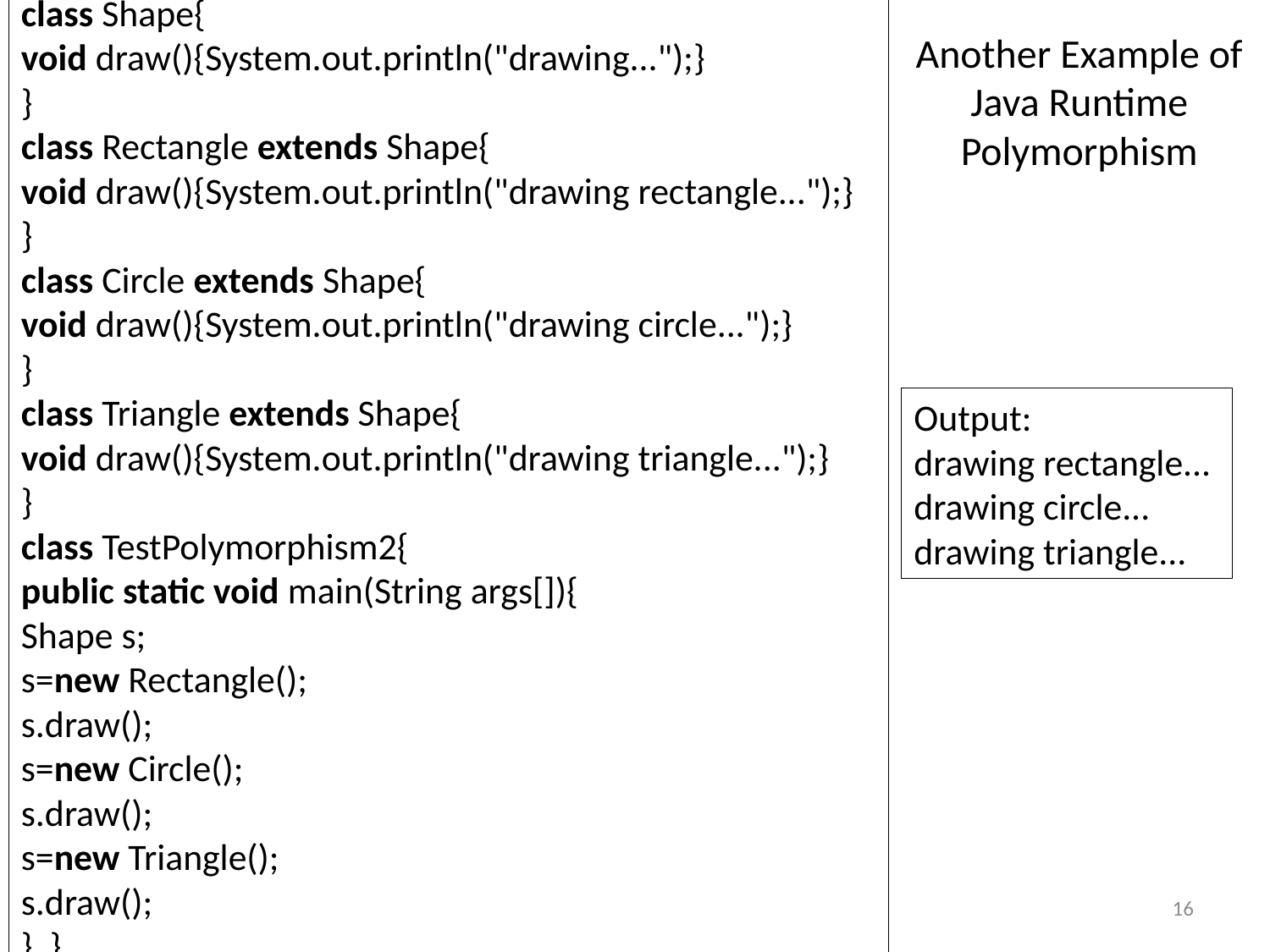

class Shape{
void draw(){System.out.println("drawing...");}
}
class Rectangle extends Shape{
void draw(){System.out.println("drawing rectangle...");}
}
class Circle extends Shape{
void draw(){System.out.println("drawing circle...");}
}
class Triangle extends Shape{
void draw(){System.out.println("drawing triangle...");}
}
class TestPolymorphism2{
public static void main(String args[]){
Shape s;
s=new Rectangle();
s.draw();
s=new Circle();
s.draw();
s=new Triangle();
s.draw();
}  }
# Another Example of Java Runtime Polymorphism
Output:
drawing rectangle...
drawing circle...
drawing triangle...
16